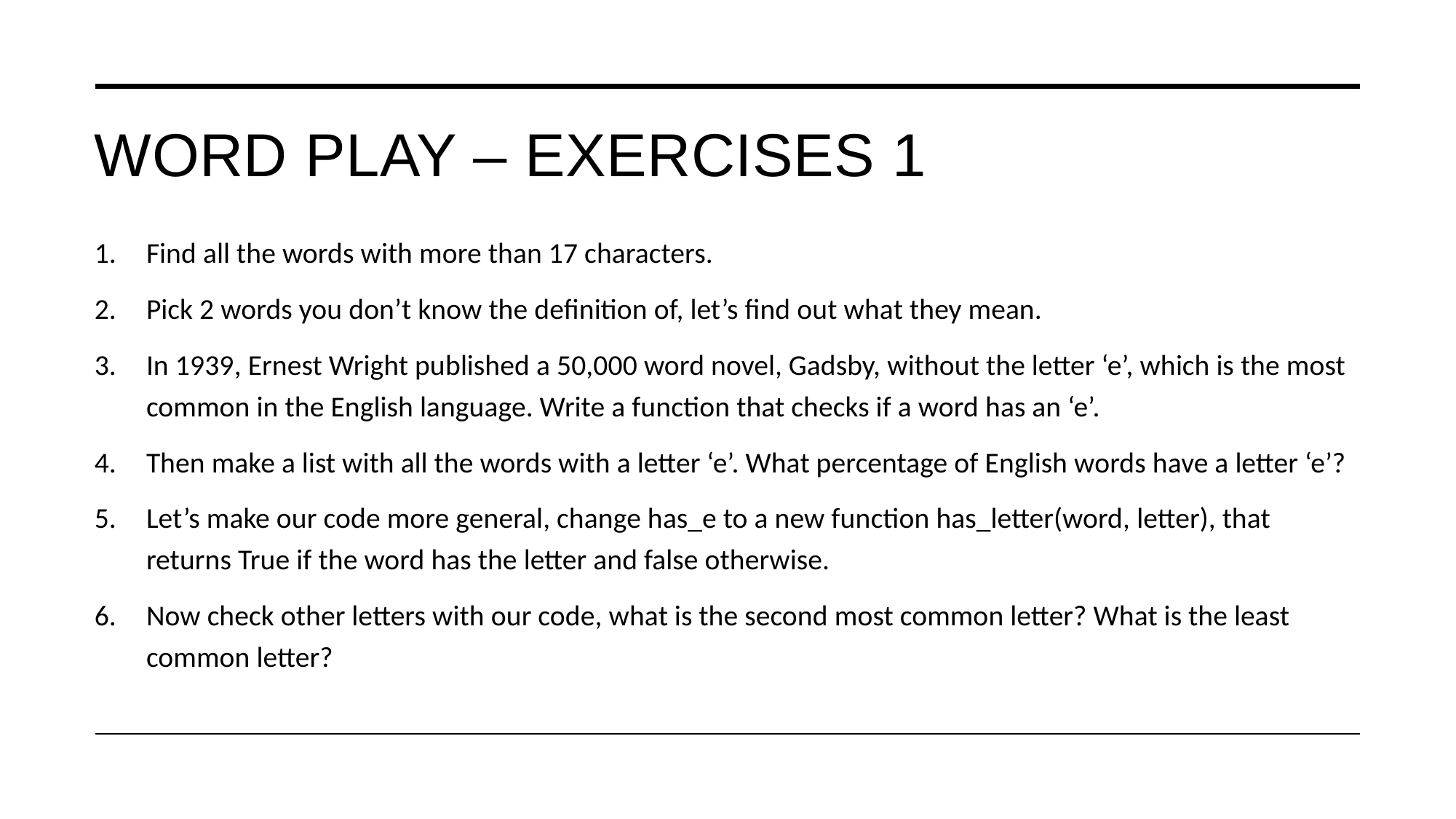

# Word play – exercises 1
Find all the words with more than 17 characters.
Pick 2 words you don’t know the definition of, let’s find out what they mean.
In 1939, Ernest Wright published a 50,000 word novel, Gadsby, without the letter ‘e’, which is the most common in the English language. Write a function that checks if a word has an ‘e’.
Then make a list with all the words with a letter ‘e’. What percentage of English words have a letter ‘e’?
Let’s make our code more general, change has_e to a new function has_letter(word, letter), that returns True if the word has the letter and false otherwise.
Now check other letters with our code, what is the second most common letter? What is the least common letter?